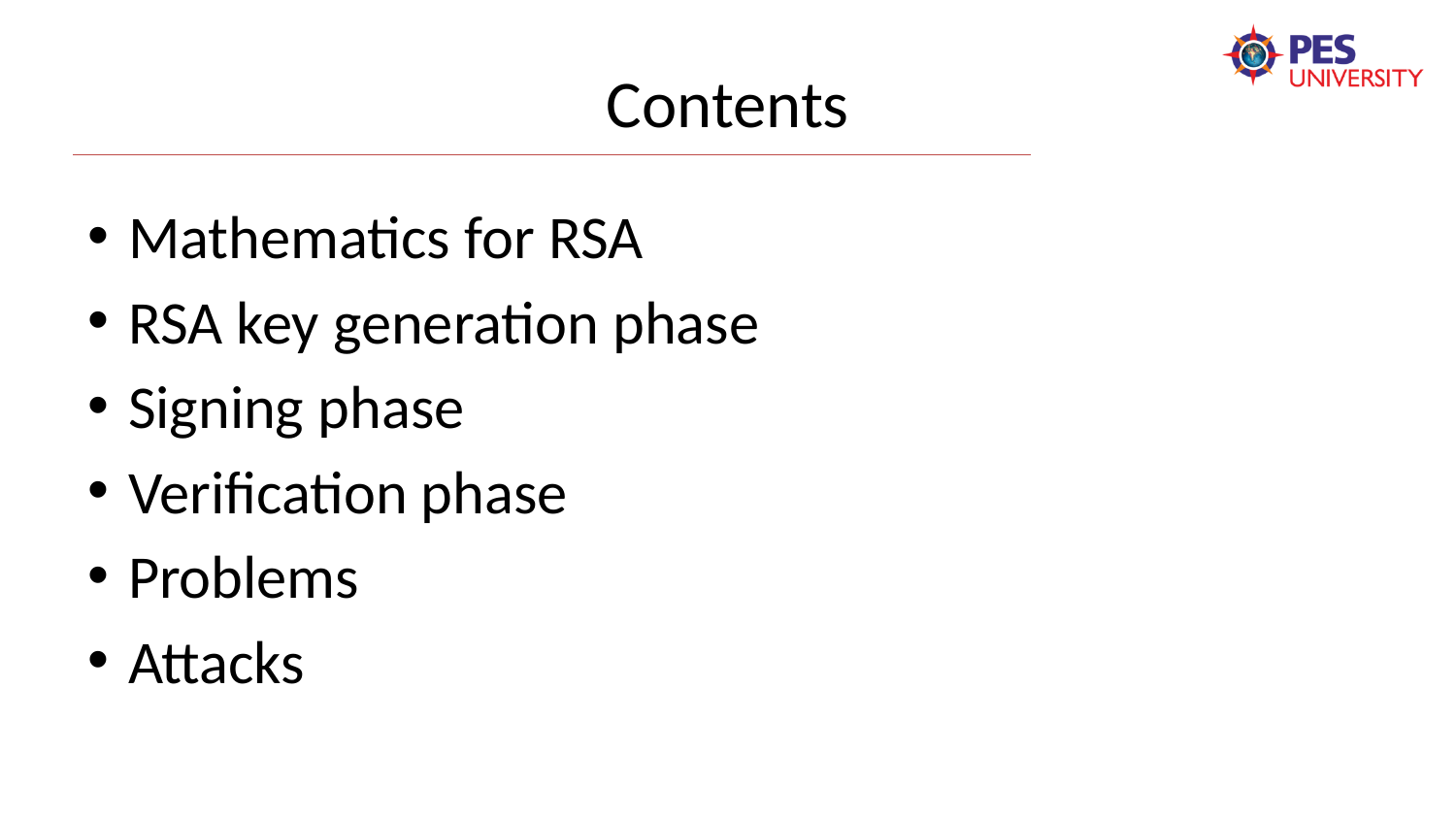

# Contents
Mathematics for RSA
RSA key generation phase
Signing phase
Verification phase
Problems
Attacks